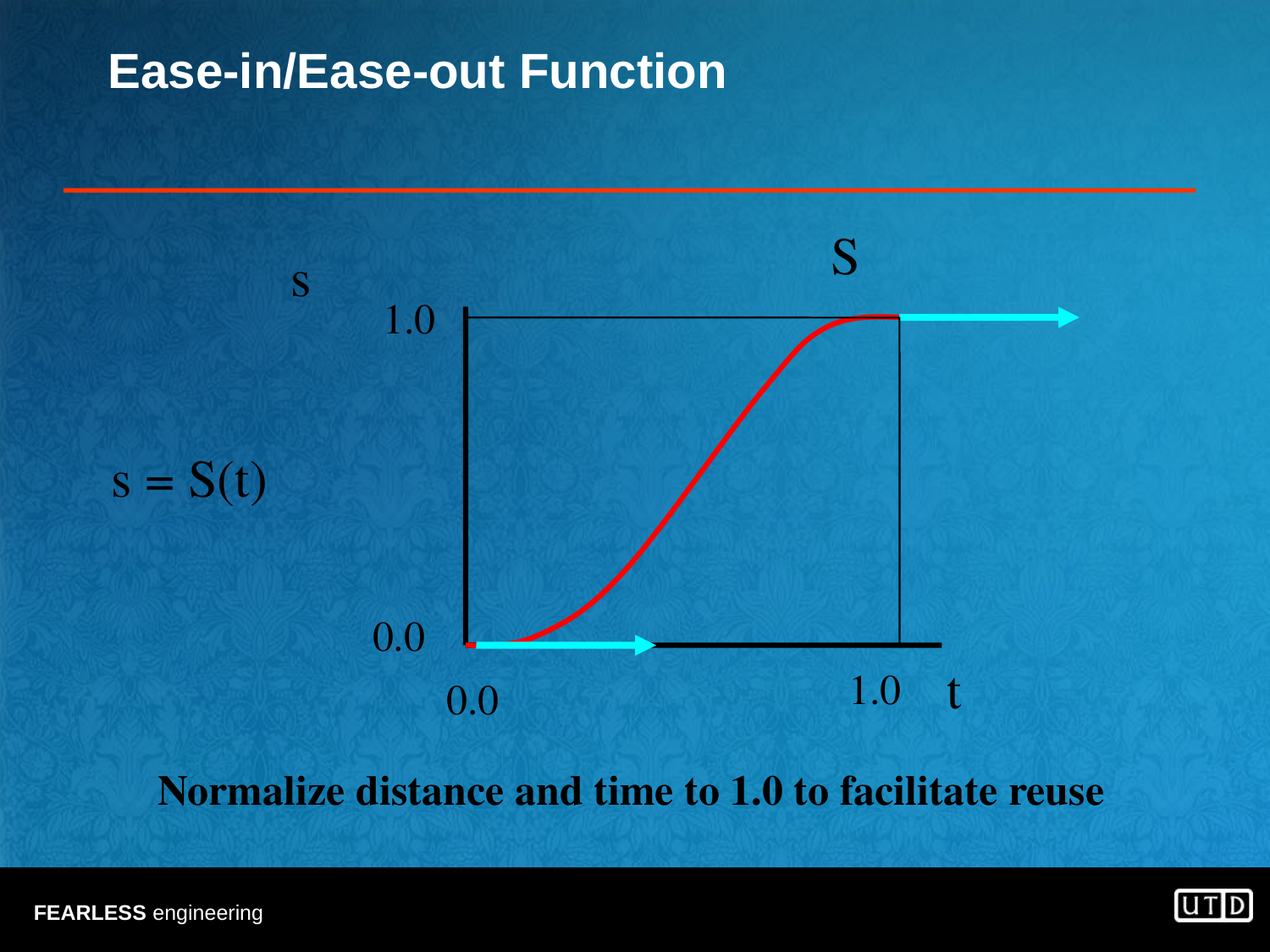

# Ease-in/Ease-out Function

S
s
1.0

s = S(t)
0.0

1.0
t
0.0
Normalize distance and time to 1.0 to facilitate reuse